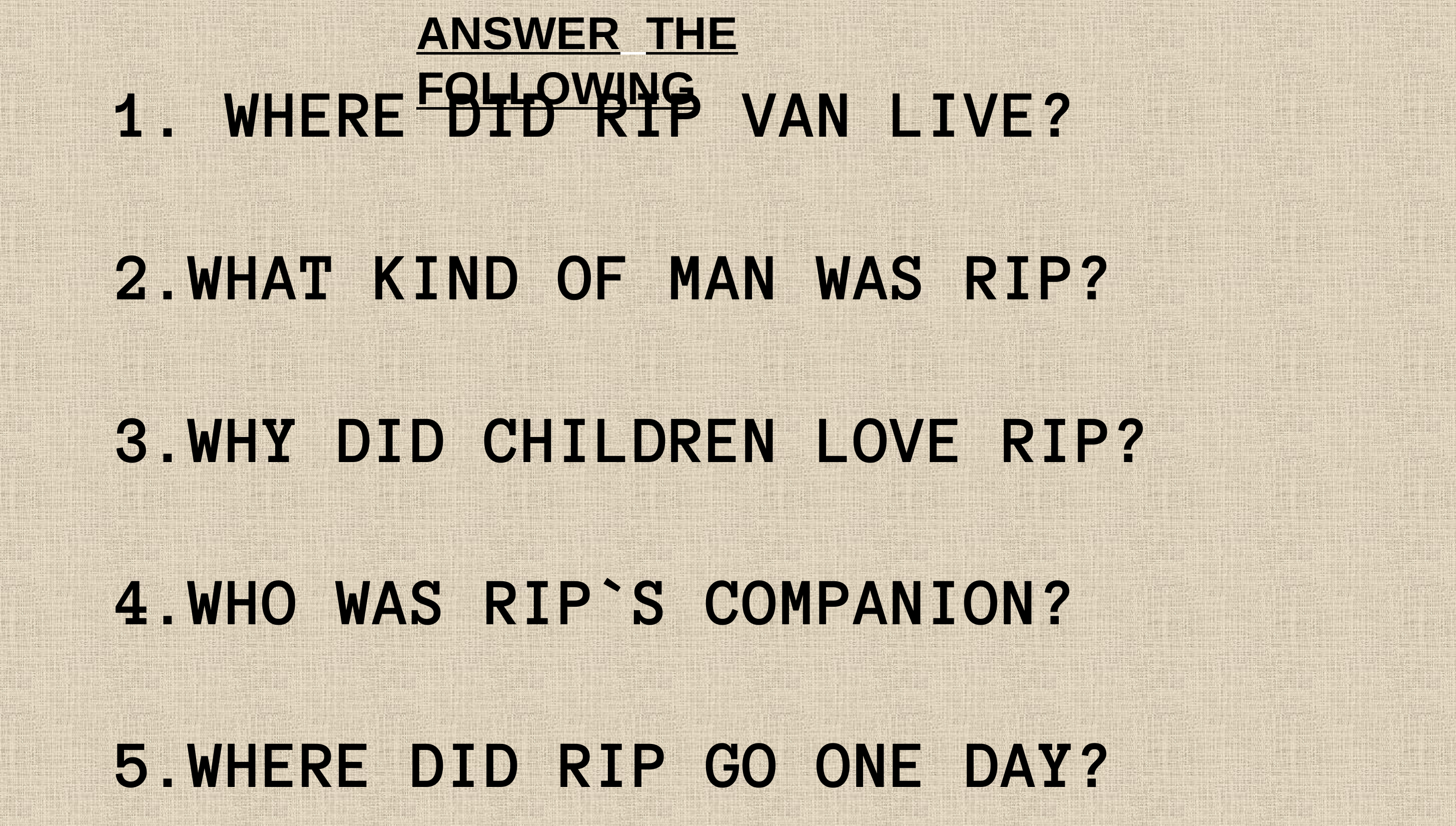

ANSWER  THE FOLLOWING
# 1. Where did rip van live? 2.What kind of man was rip? 3.Why did children love rip? 4.Who was rip`S COMPANION? 5.WHERE DID RIP GO ONE DAY?